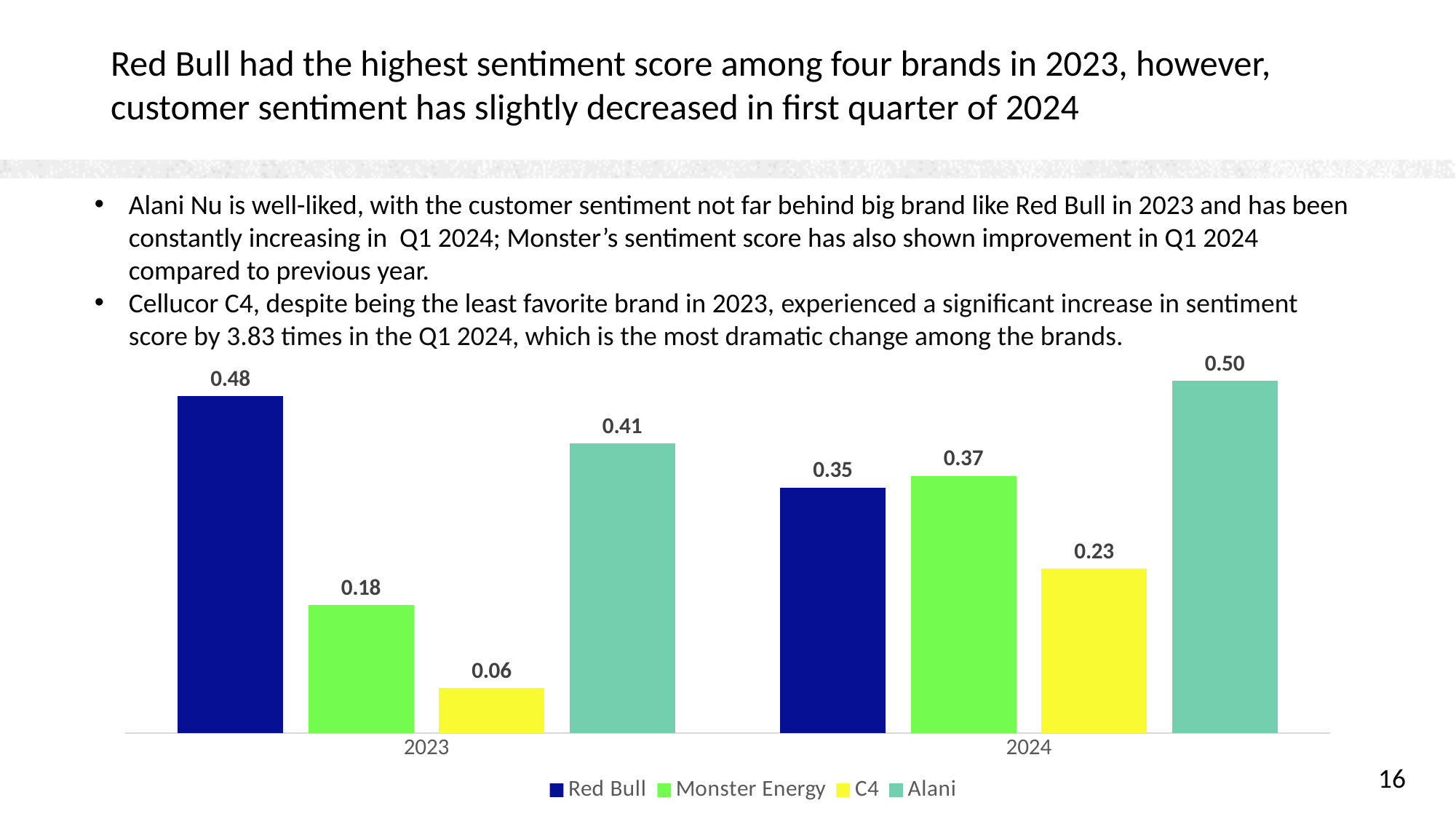

Red Bull had the highest sentiment score among four brands in 2023, however, customer sentiment has slightly decreased in first quarter of 2024
Alani Nu is well-liked, with the customer sentiment not far behind big brand like Red Bull in 2023 and has been constantly increasing in  Q1 2024; Monster’s sentiment score has also shown improvement in Q1 2024 compared to previous year.
Cellucor C4, despite being the least favorite brand in 2023, experienced a significant increase in sentiment score by 3.83 times in the Q1 2024, which is the most dramatic change among the brands.

### Chart

| Category | Red Bull | Monster Energy | C4 | Alani |
|---|---|---|---|---|
| 2023 | 0.481003 | 0.183071 | 0.064107 | 0.413439 |
| 2024 | 0.350575 | 0.366998 | 0.234995 | 0.502191 |
16